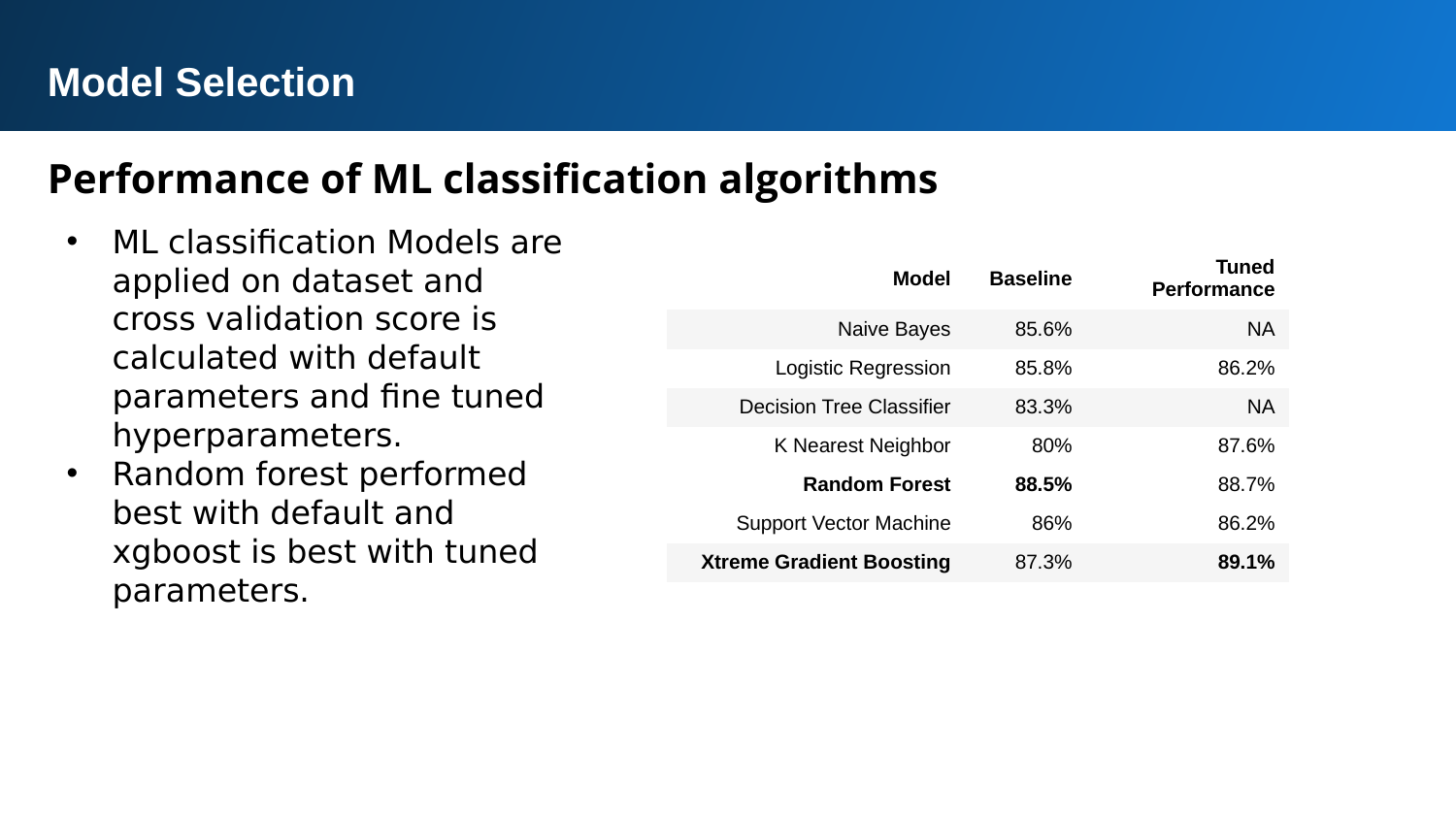

Model Selection
Performance of ML classification algorithms
ML classification Models are applied on dataset and cross validation score is calculated with default parameters and fine tuned hyperparameters.
Random forest performed best with default and xgboost is best with tuned parameters.

| Model | Baseline | Tuned Performance |
| --- | --- | --- |
| Naive Bayes | 85.6% | NA |
| Logistic Regression | 85.8% | 86.2% |
| Decision Tree Classifier | 83.3% | NA |
| K Nearest Neighbor | 80% | 87.6% |
| Random Forest | 88.5% | 88.7% |
| Support Vector Machine | 86% | 86.2% |
| Xtreme Gradient Boosting | 87.3% | 89.1% |